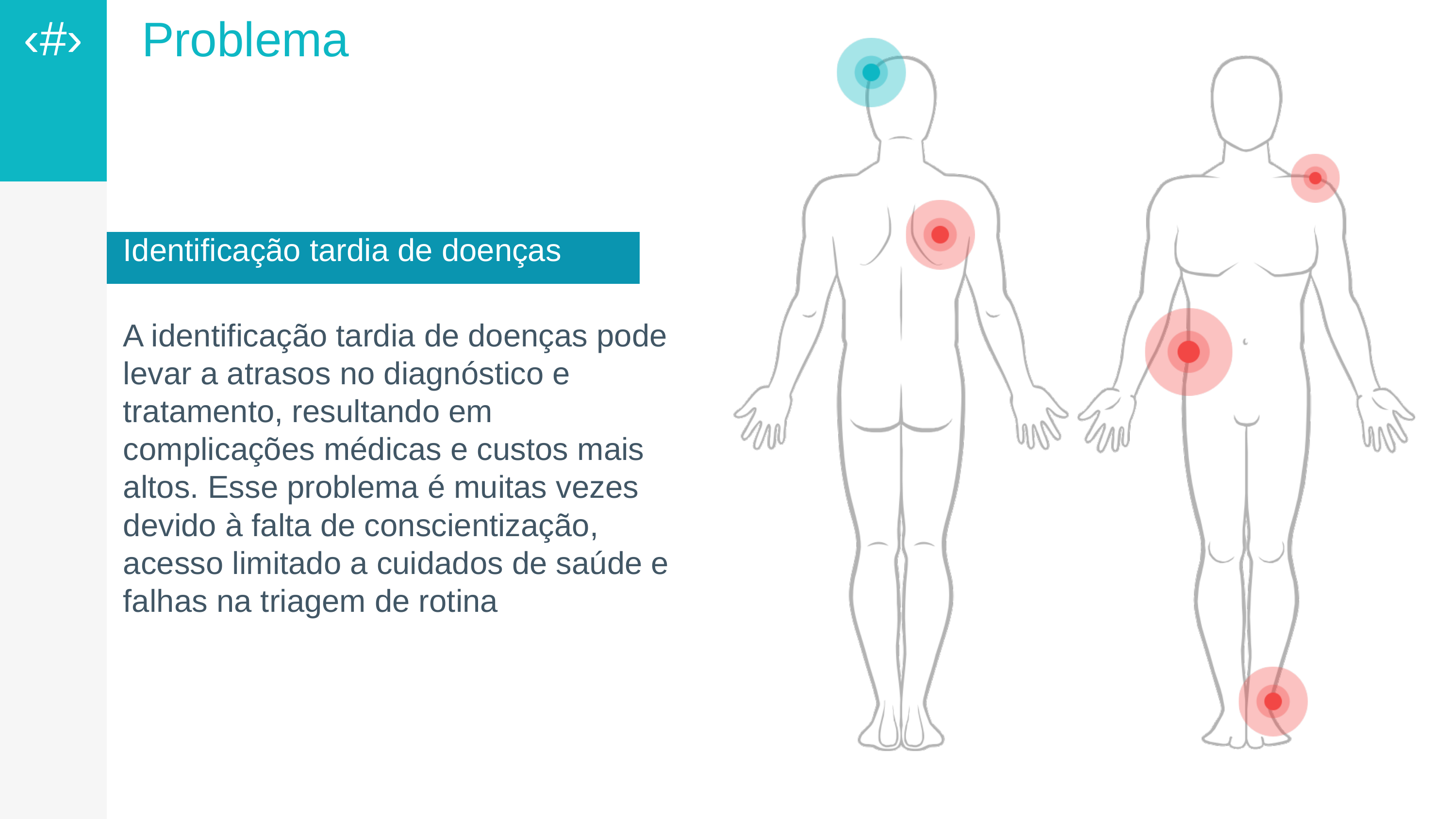

‹#›
Problema

Identificação tardia de doenças

A identificação tardia de doenças pode levar a atrasos no diagnóstico e tratamento, resultando em complicações médicas e custos mais altos. Esse problema é muitas vezes devido à falta de conscientização, acesso limitado a cuidados de saúde e falhas na triagem de rotina